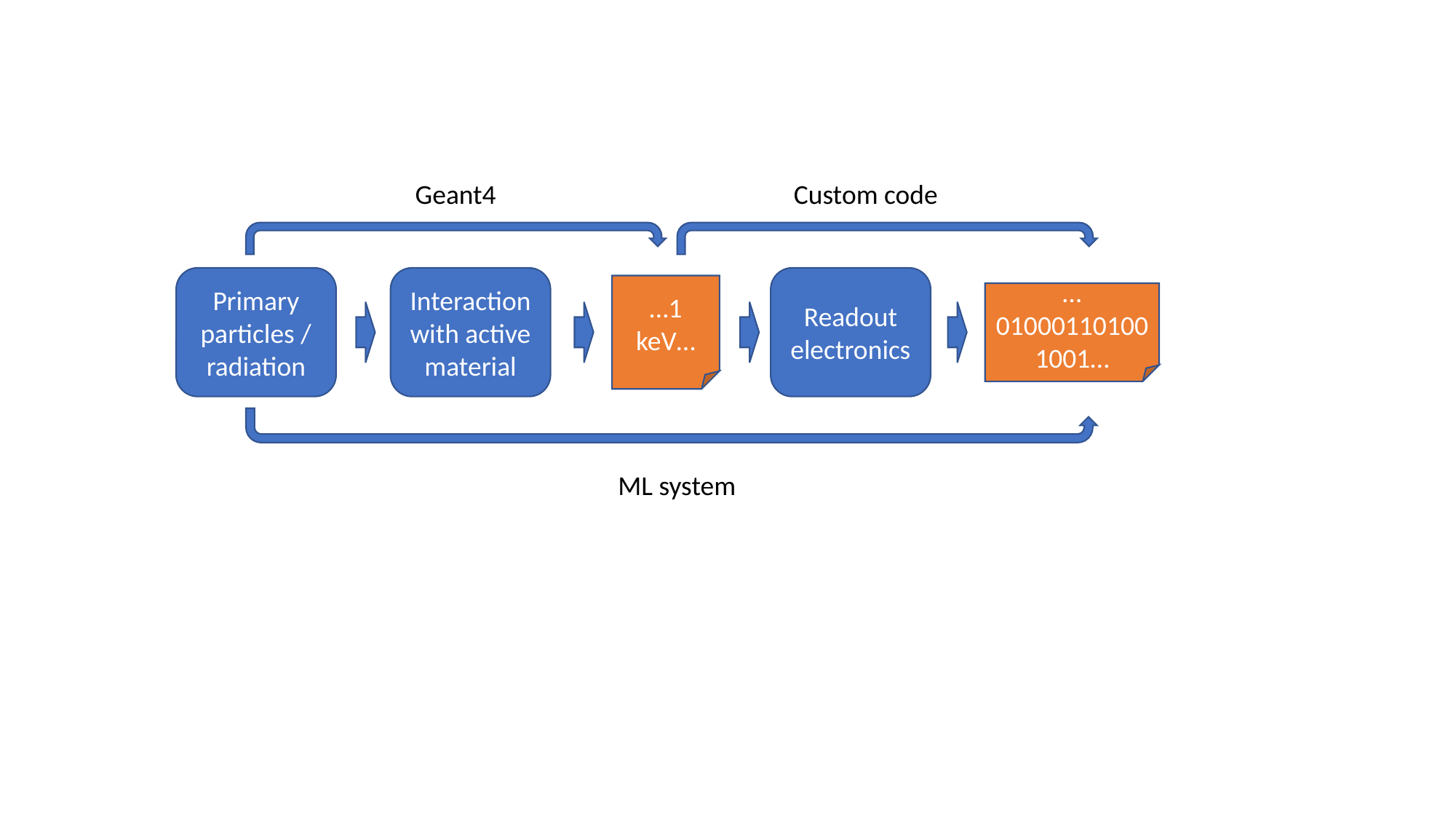

Geant4
Custom code

Primary particles / radiation
Interaction with active material
Readout electronics
…1 keV…
…010001101001001…

ML system